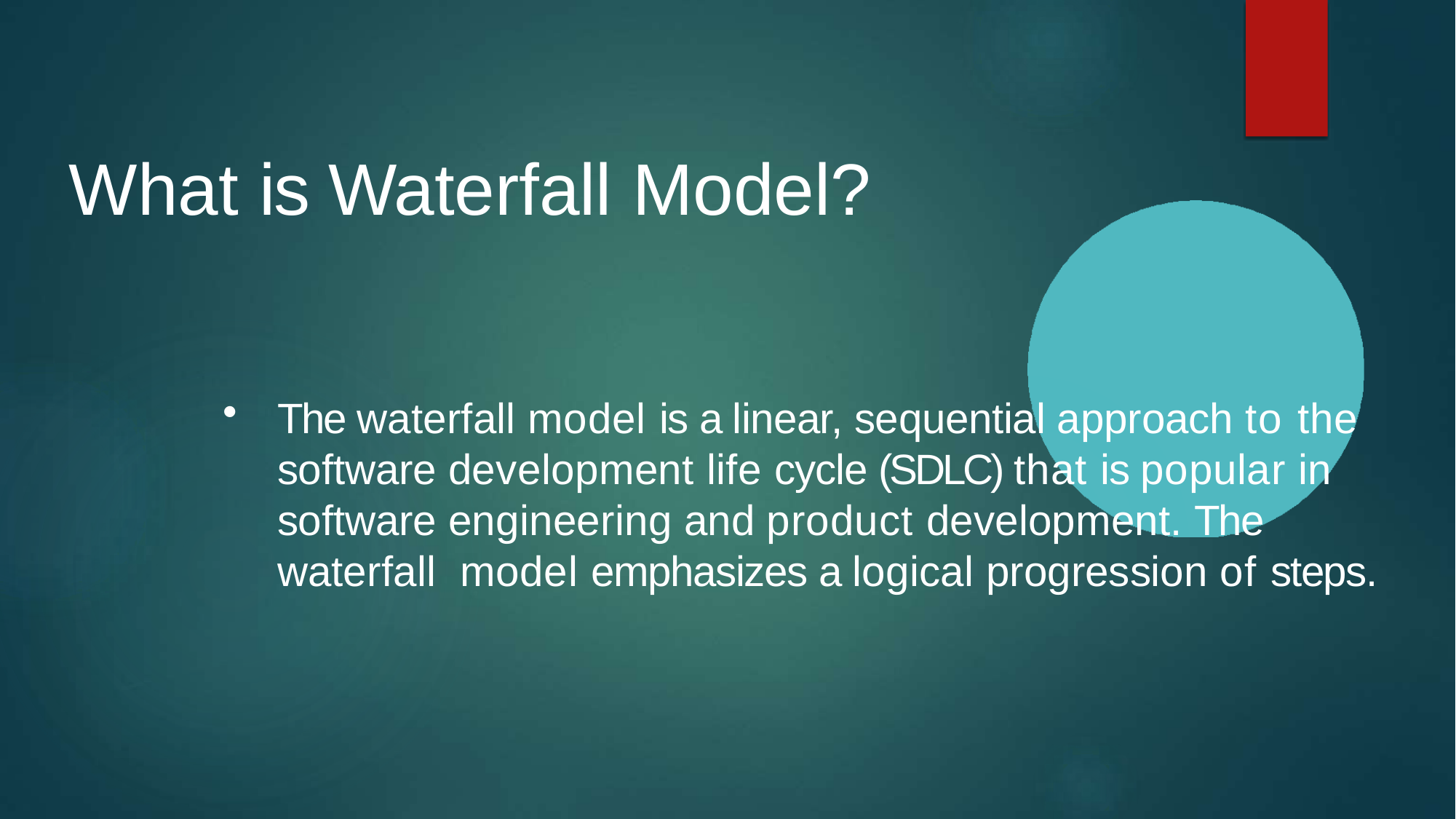

# What is Waterfall Model?
The waterfall model is a linear, sequential approach to the  software development life cycle (SDLC) that is popular in  software engineering and product development. The waterfall  model emphasizes a logical progression of steps.